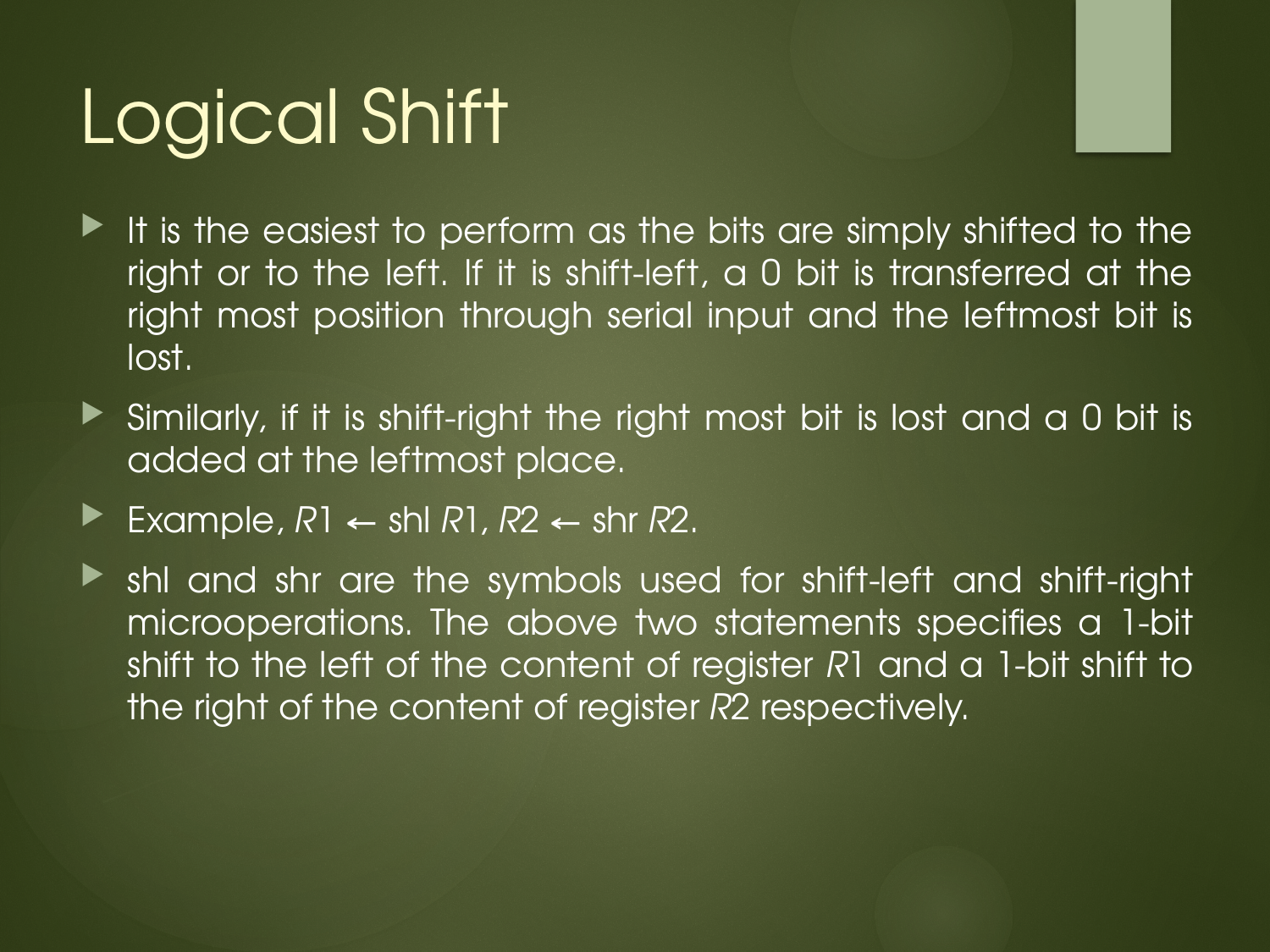

# Logical Shift
It is the easiest to perform as the bits are simply shifted to the right or to the left. If it is shift-left, a 0 bit is transferred at the right most position through serial input and the leftmost bit is lost.
Similarly, if it is shift-right the right most bit is lost and a 0 bit is added at the leftmost place.
Example, R1 ← shl R1, R2 ← shr R2.
shl and shr are the symbols used for shift-left and shift-right microoperations. The above two statements specifies a 1-bit shift to the left of the content of register R1 and a 1-bit shift to the right of the content of register R2 respectively.